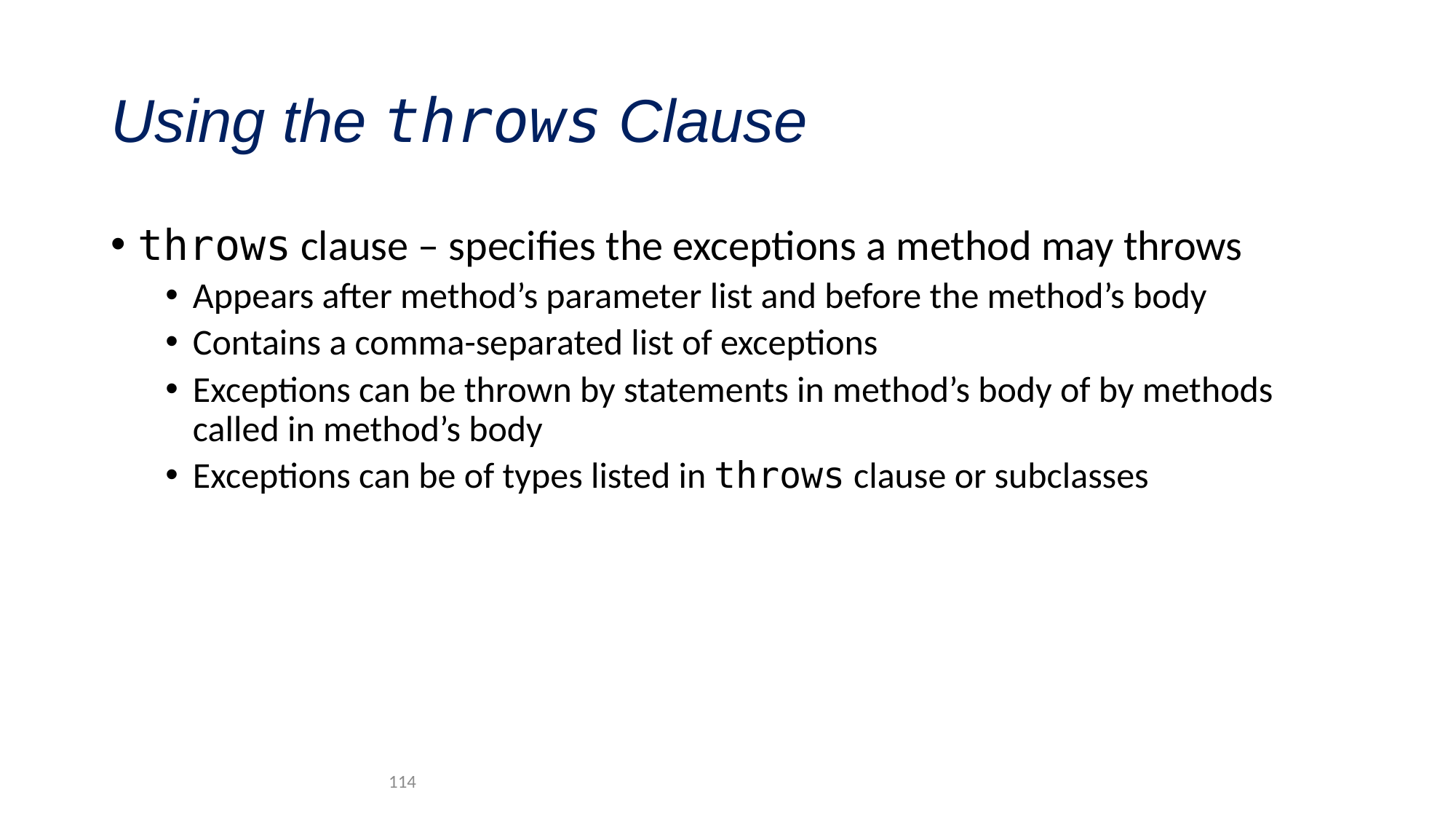

# Using the throws Clause
throws clause – specifies the exceptions a method may throws
Appears after method’s parameter list and before the method’s body
Contains a comma-separated list of exceptions
Exceptions can be thrown by statements in method’s body of by methods called in method’s body
Exceptions can be of types listed in throws clause or subclasses
114